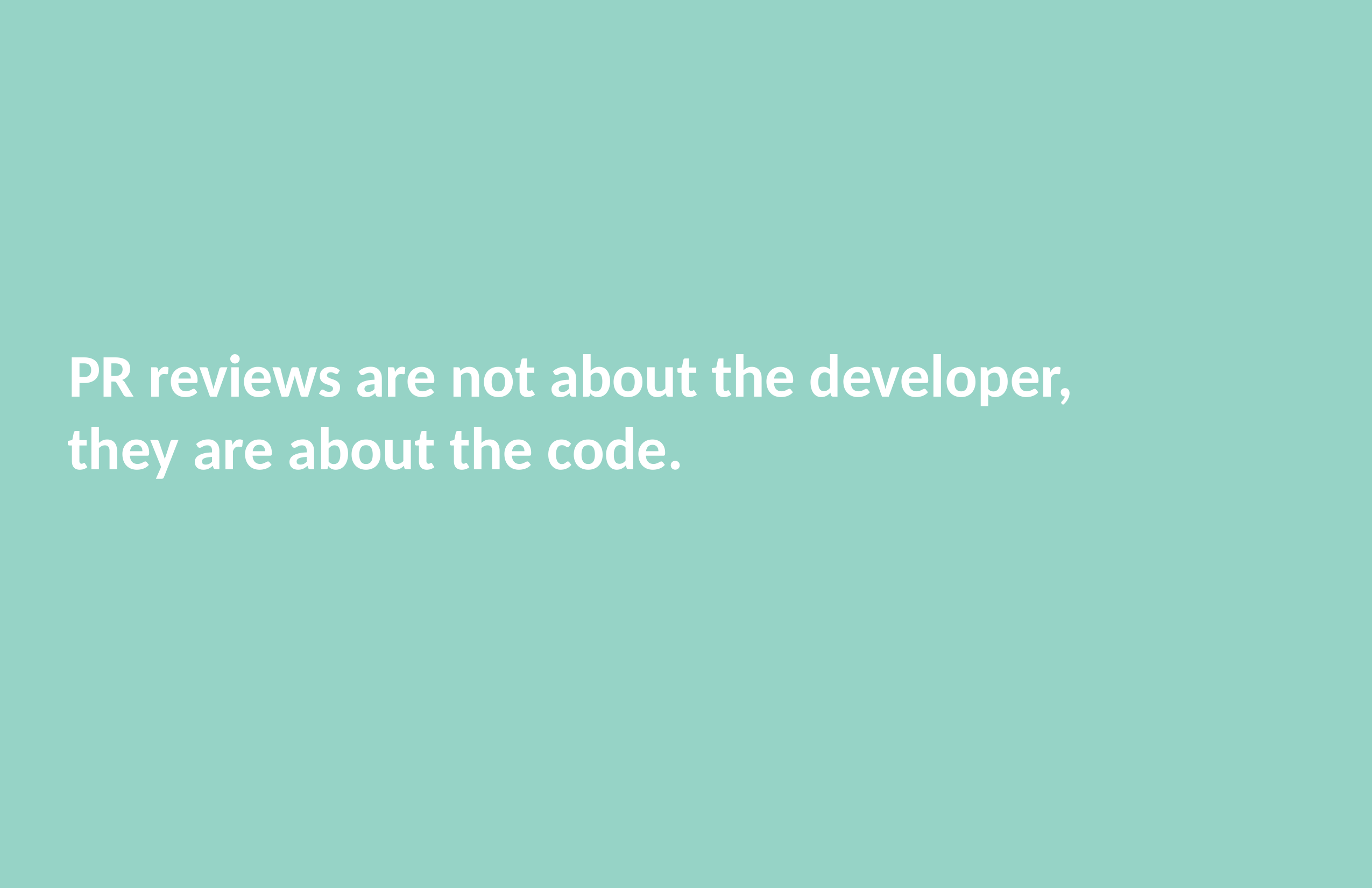

# PR reviews are not about the developer, they are about the code.